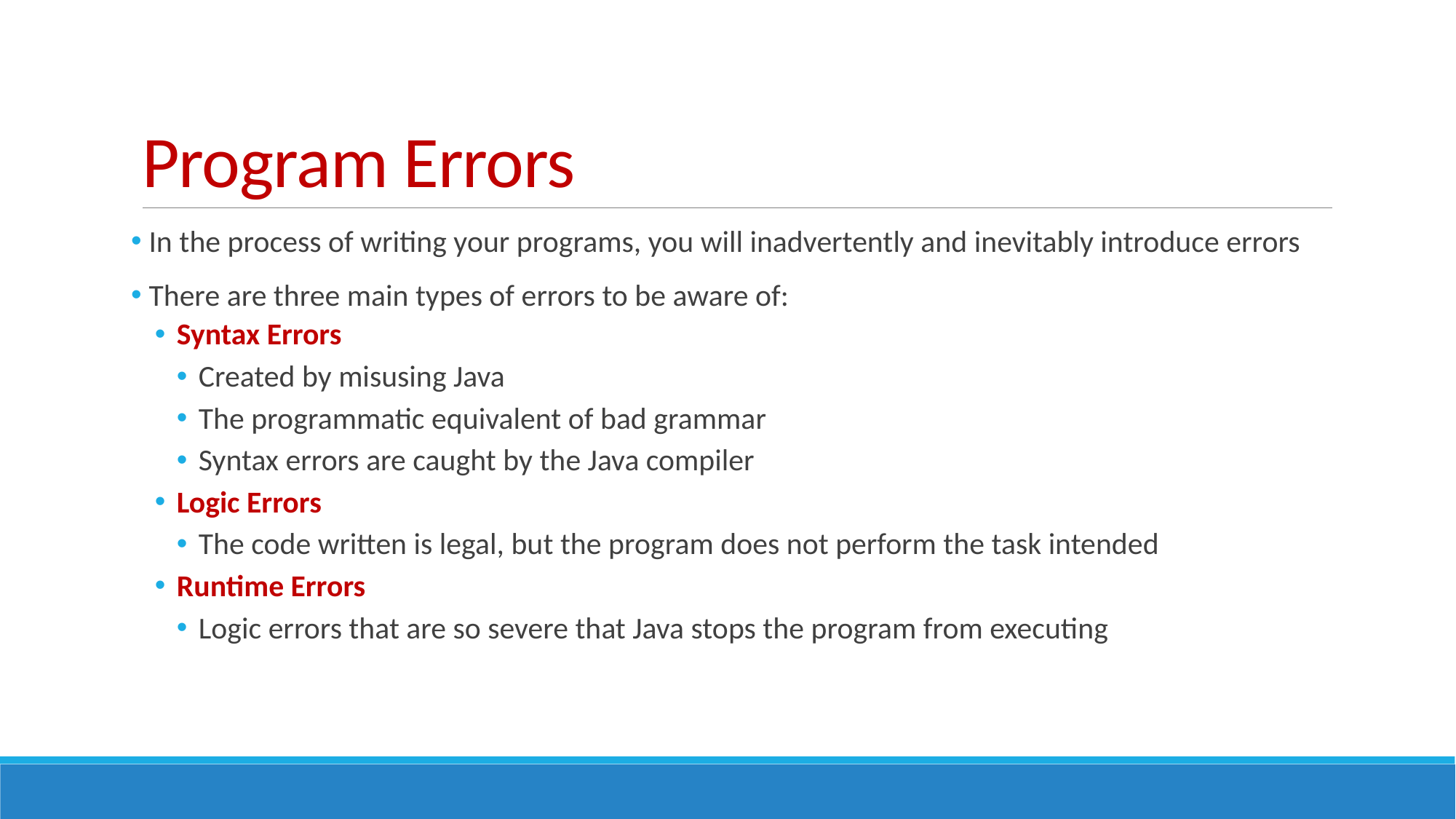

# Program Errors
 In the process of writing your programs, you will inadvertently and inevitably introduce errors
 There are three main types of errors to be aware of:
Syntax Errors
Created by misusing Java
The programmatic equivalent of bad grammar
Syntax errors are caught by the Java compiler
Logic Errors
The code written is legal, but the program does not perform the task intended
Runtime Errors
Logic errors that are so severe that Java stops the program from executing